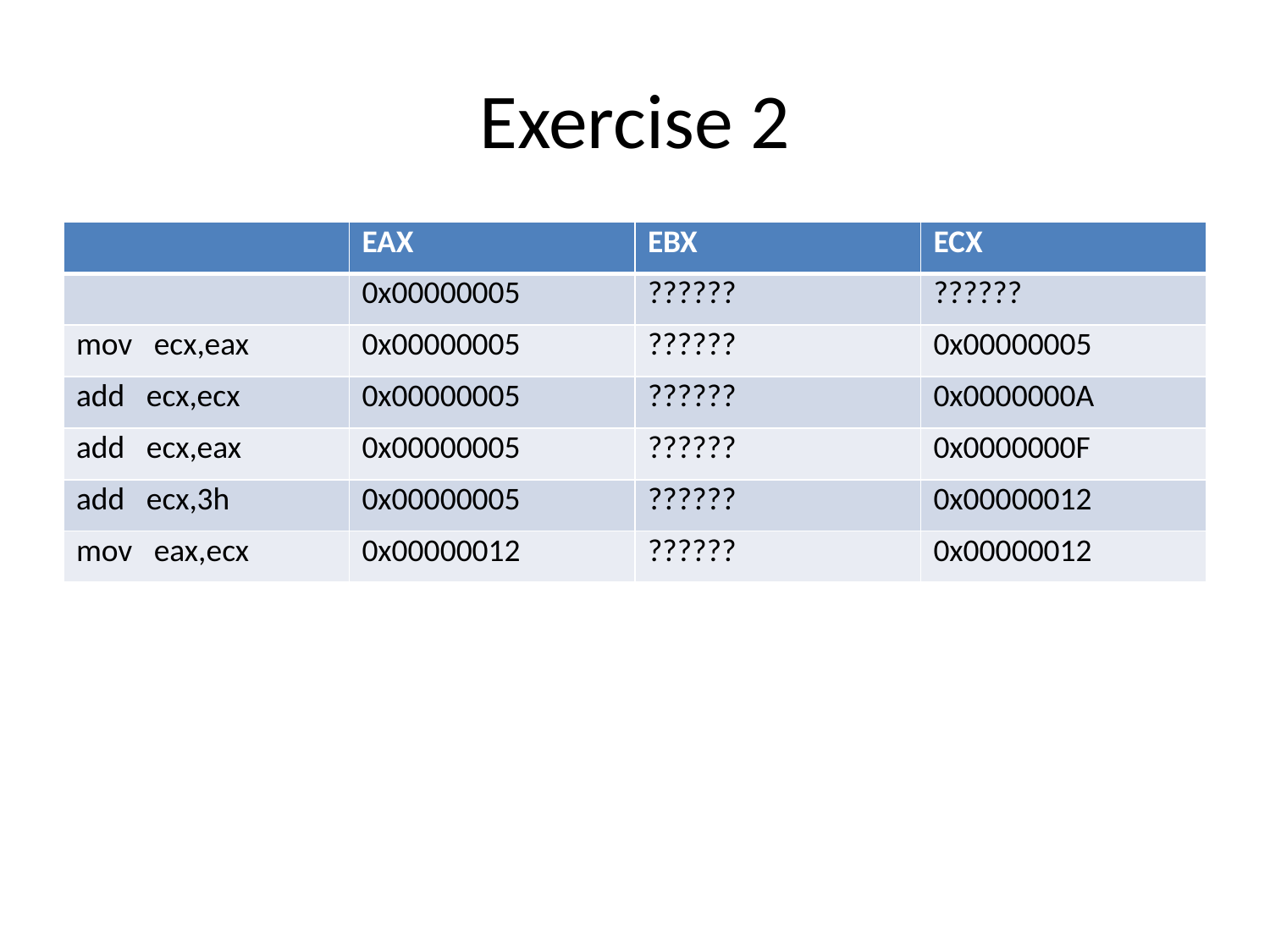

# Exercise 2
|  | EAX | EBX | ECX |
| --- | --- | --- | --- |
|  | 0x00000005 | ?????? | ?????? |
| mov ecx,eax | 0x00000005 | ?????? | 0x00000005 |
| add ecx,ecx | 0x00000005 | ?????? | 0x0000000A |
| add ecx,eax | 0x00000005 | ?????? | 0x0000000F |
| add ecx,3h | 0x00000005 | ?????? | 0x00000012 |
| mov eax,ecx | 0x00000012 | ?????? | 0x00000012 |